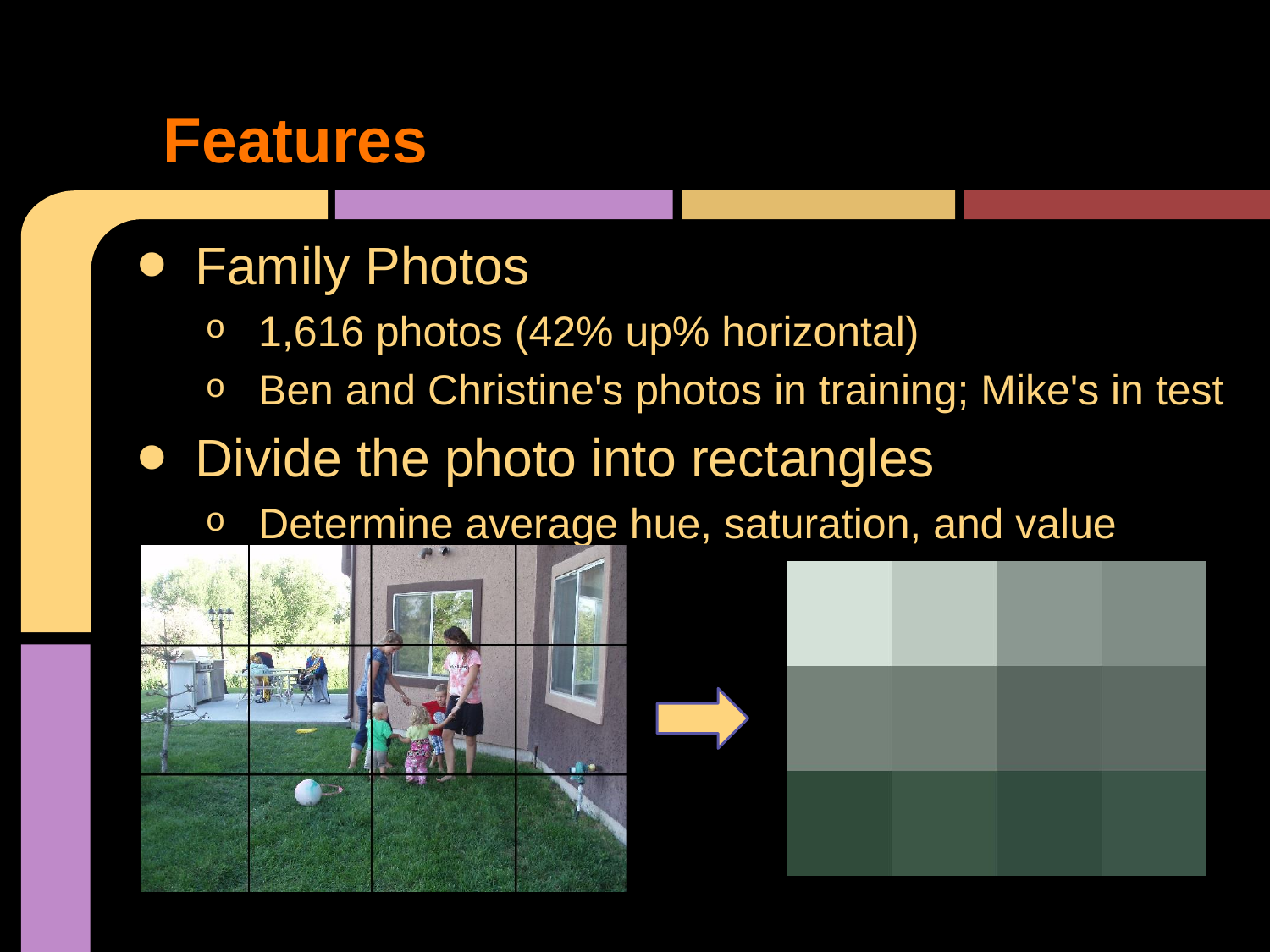

# Features
Family Photos
1,616 photos (42% up% horizontal)
Ben and Christine's photos in training; Mike's in test
Divide the photo into rectangles
Determine average hue, saturation, and value